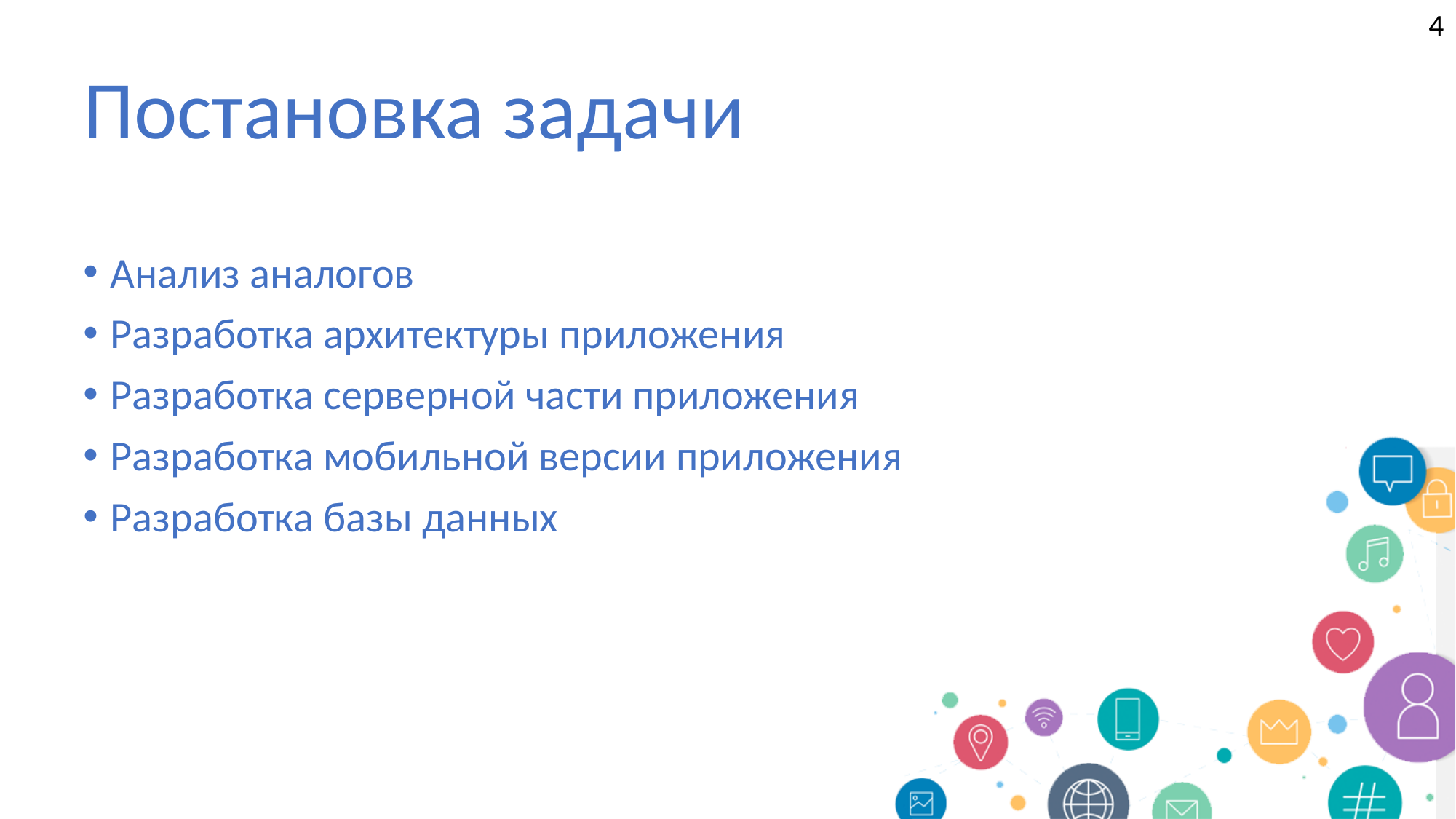

4
# Постановка задачи
Анализ аналогов
Разработка архитектуры приложения
Разработка серверной части приложения
Разработка мобильной версии приложения
Разработка базы данных